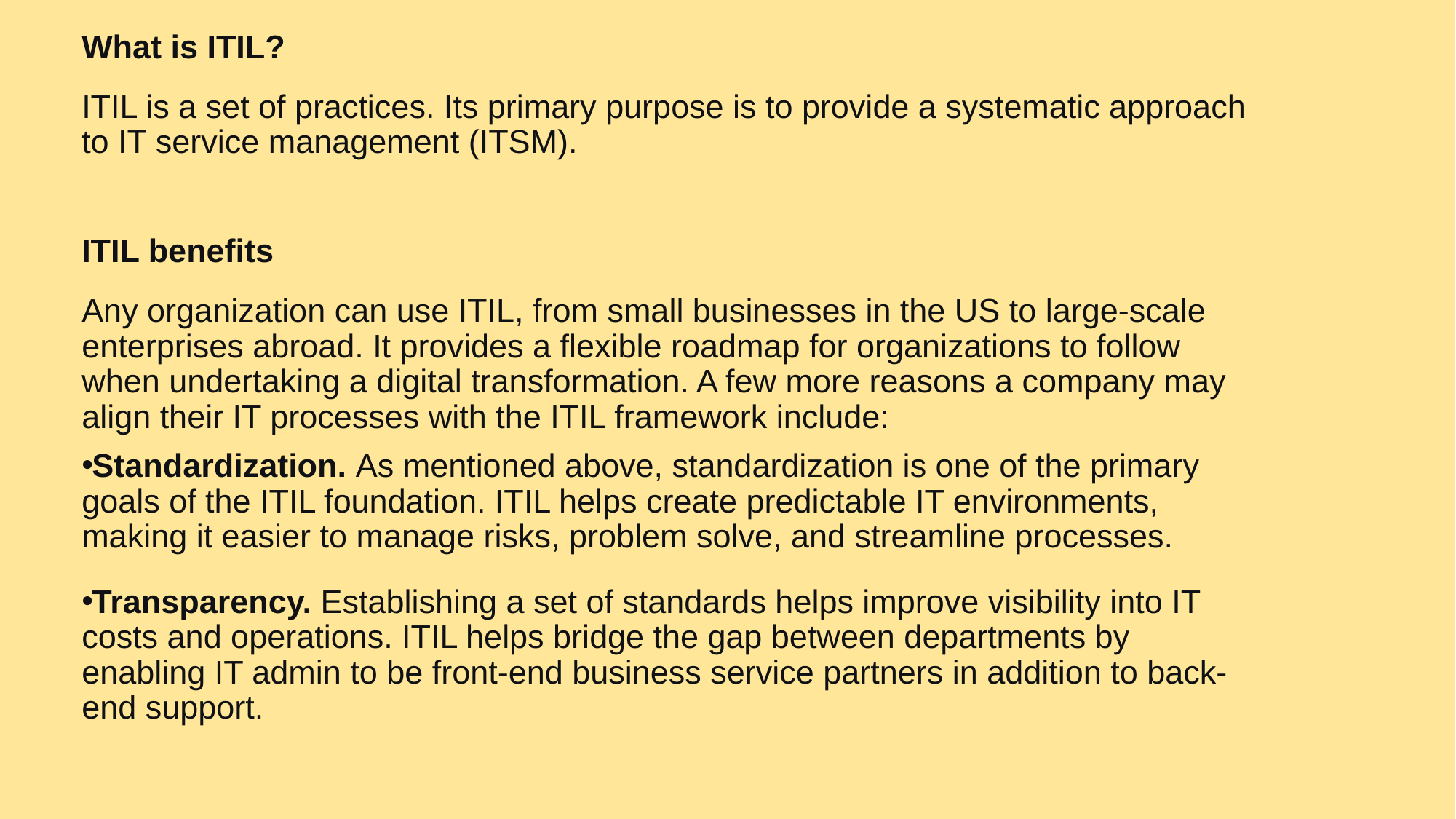

What is ITIL?
ITIL is a set of practices. Its primary purpose is to provide a systematic approach to IT service management (ITSM).

ITIL benefits
Any organization can use ITIL, from small businesses in the US to large-scale enterprises abroad. It provides a flexible roadmap for organizations to follow when undertaking a digital transformation. A few more reasons a company may align their IT processes with the ITIL framework include:
Standardization. As mentioned above, standardization is one of the primary goals of the ITIL foundation. ITIL helps create predictable IT environments, making it easier to manage risks, problem solve, and streamline processes.
Transparency. Establishing a set of standards helps improve visibility into IT costs and operations. ITIL helps bridge the gap between departments by enabling IT admin to be front-end business service partners in addition to back-end support.